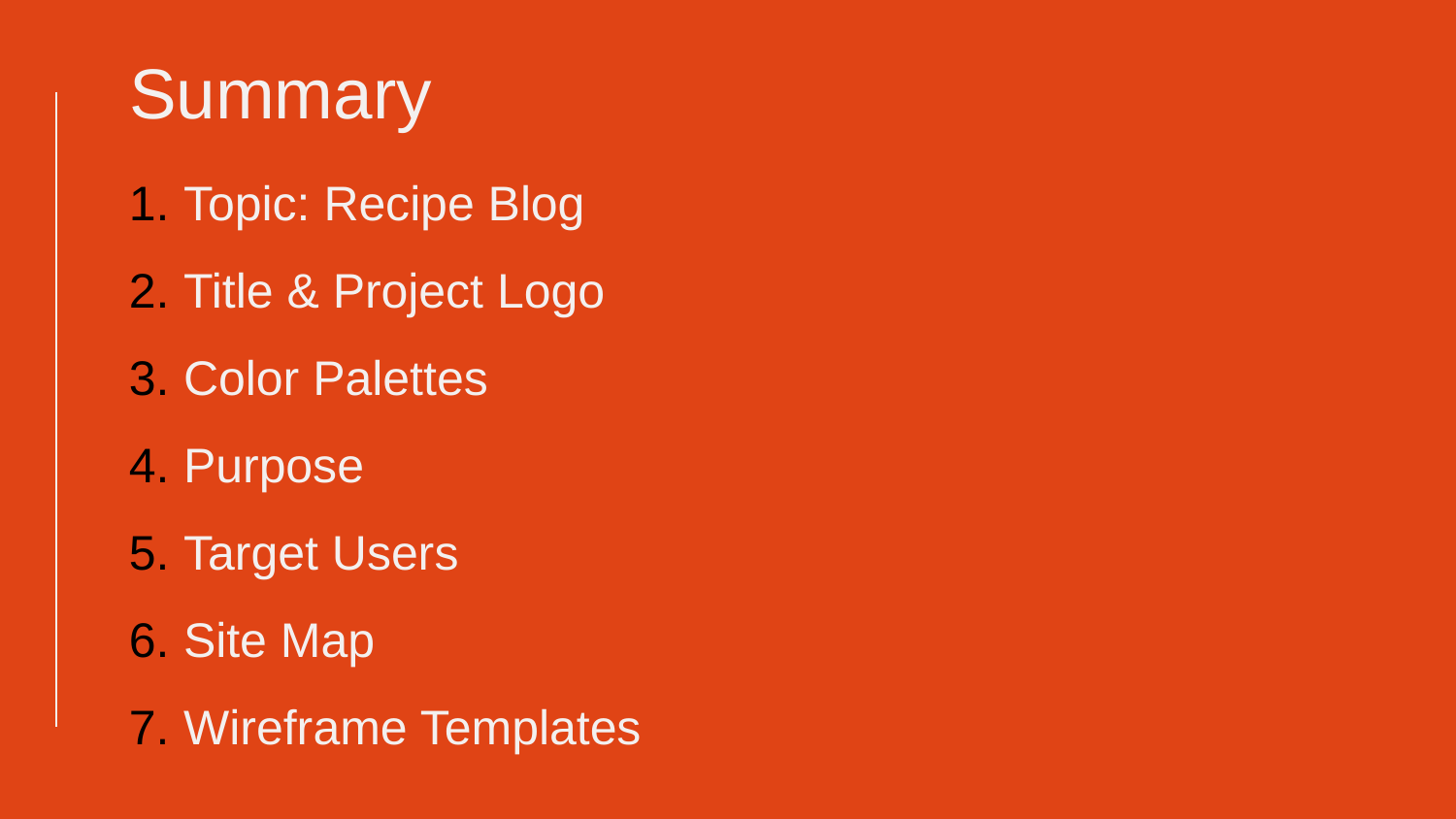

# Summary
Topic: Recipe Blog
Title & Project Logo
Color Palettes
Purpose
Target Users
Site Map
Wireframe Templates